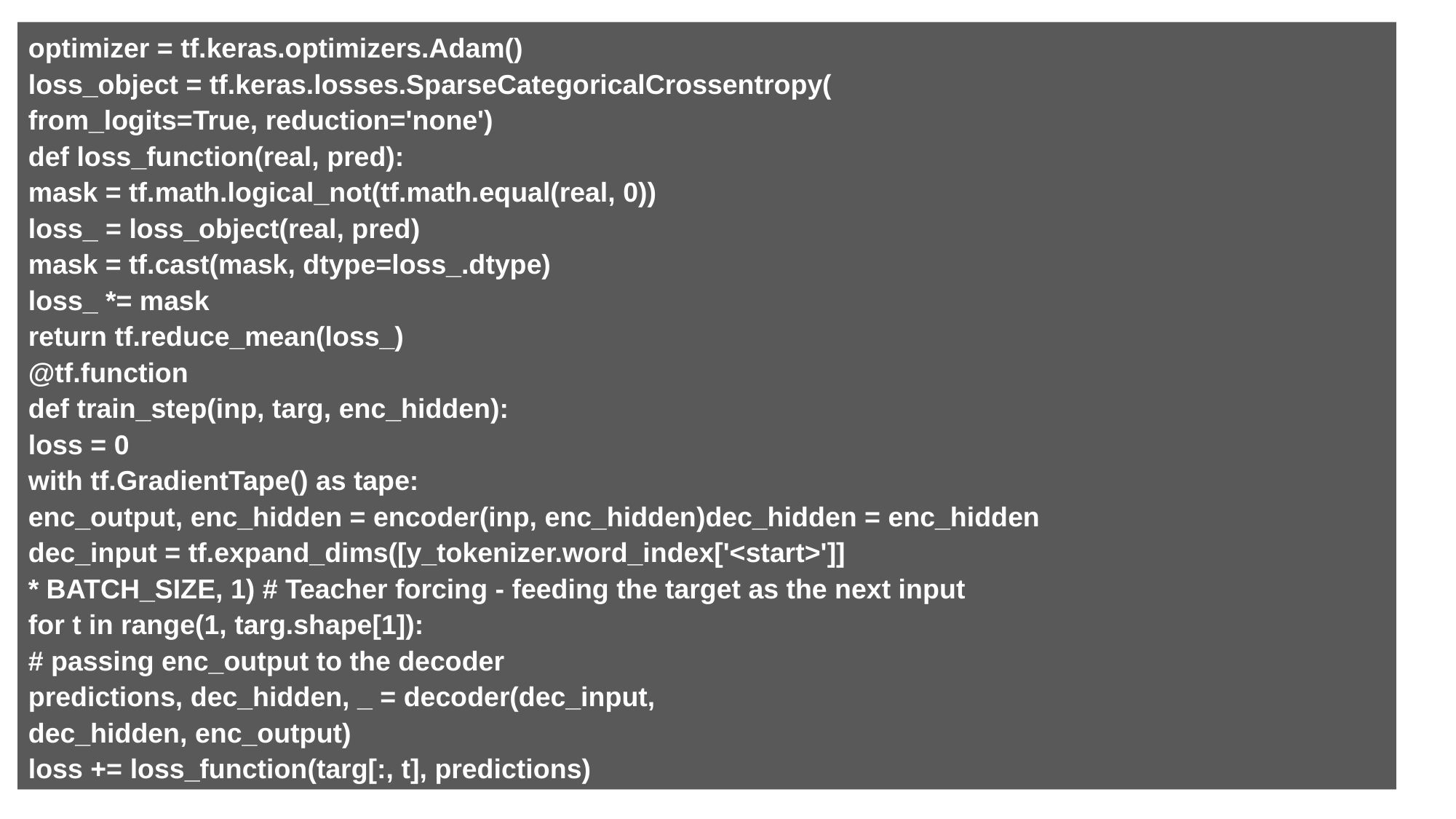

optimizer = tf.keras.optimizers.Adam()
loss_object = tf.keras.losses.SparseCategoricalCrossentropy(
from_logits=True, reduction='none')
def loss_function(real, pred):
mask = tf.math.logical_not(tf.math.equal(real, 0))
loss_ = loss_object(real, pred)
mask = tf.cast(mask, dtype=loss_.dtype)
loss_ *= mask
return tf.reduce_mean(loss_)
@tf.function
def train_step(inp, targ, enc_hidden):
loss = 0
with tf.GradientTape() as tape:
enc_output, enc_hidden = encoder(inp, enc_hidden)dec_hidden = enc_hidden
dec_input = tf.expand_dims([y_tokenizer.word_index['<start>']]
* BATCH_SIZE, 1) # Teacher forcing - feeding the target as the next input
for t in range(1, targ.shape[1]):
# passing enc_output to the decoder
predictions, dec_hidden, _ = decoder(dec_input,
dec_hidden, enc_output)
loss += loss_function(targ[:, t], predictions)